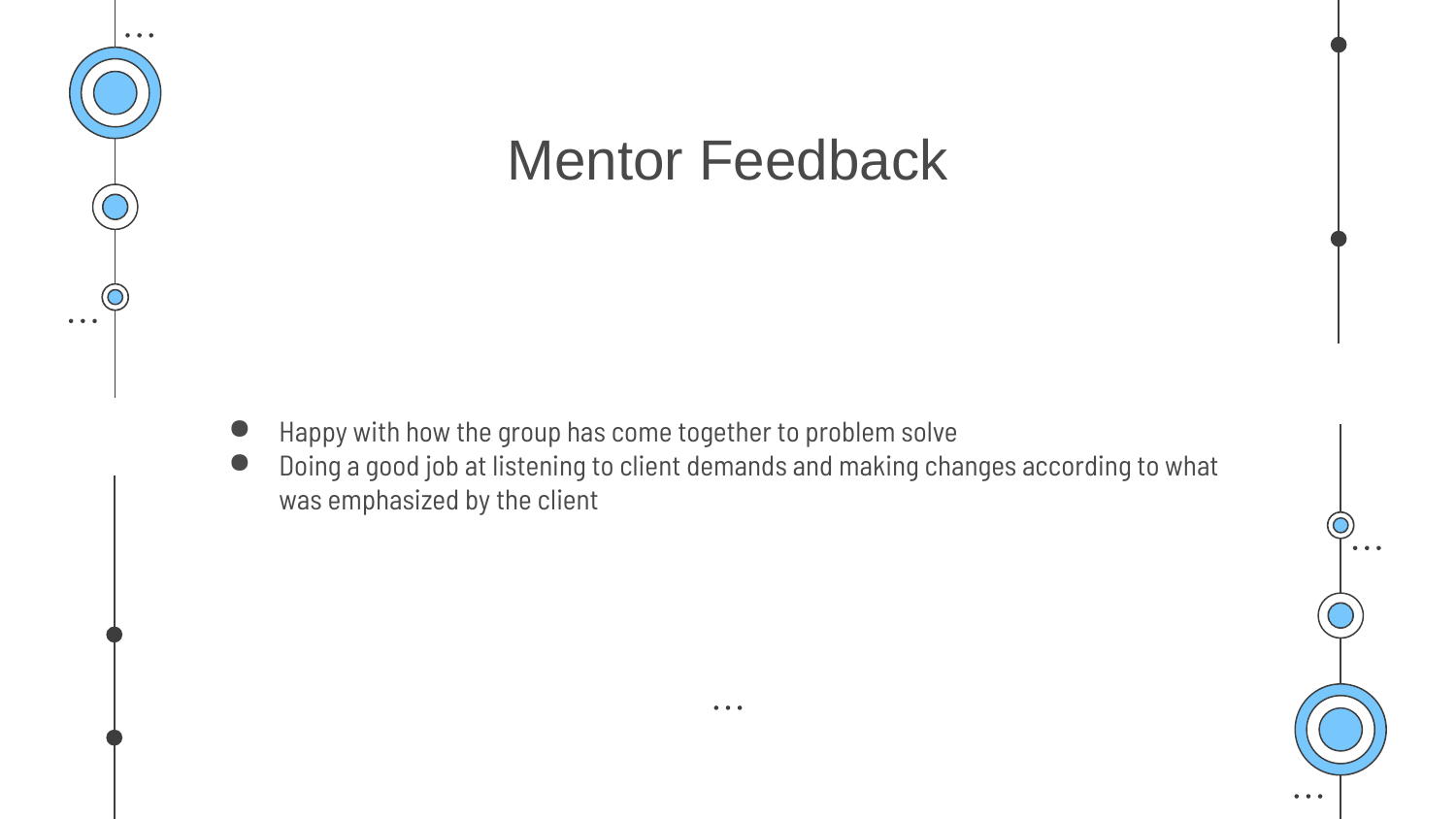

# Mentor Feedback

Happy with how the group has come together to problem solve
Doing a good job at listening to client demands and making changes according to what was emphasized by the client